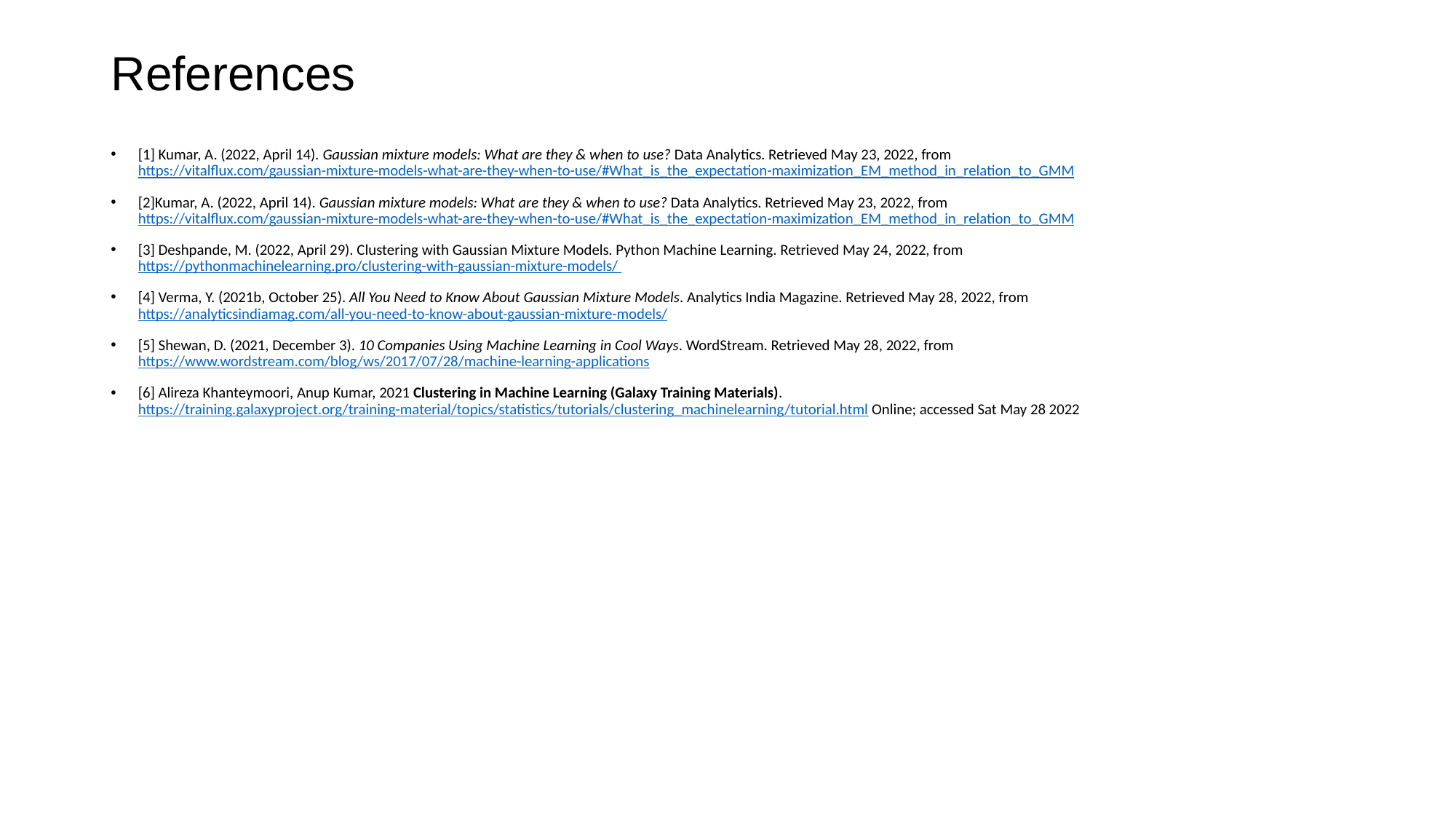

# References
[1] Kumar, A. (2022, April 14). Gaussian mixture models: What are they & when to use? Data Analytics. Retrieved May 23, 2022, from https://vitalflux.com/gaussian-mixture-models-what-are-they-when-to-use/#What_is_the_expectation-maximization_EM_method_in_relation_to_GMM
[2]Kumar, A. (2022, April 14). Gaussian mixture models: What are they & when to use? Data Analytics. Retrieved May 23, 2022, from https://vitalflux.com/gaussian-mixture-models-what-are-they-when-to-use/#What_is_the_expectation-maximization_EM_method_in_relation_to_GMM
[3] Deshpande, M. (2022, April 29). Clustering with Gaussian Mixture Models. Python Machine Learning. Retrieved May 24, 2022, from https://pythonmachinelearning.pro/clustering-with-gaussian-mixture-models/
[4] Verma, Y. (2021b, October 25). All You Need to Know About Gaussian Mixture Models. Analytics India Magazine. Retrieved May 28, 2022, from https://analyticsindiamag.com/all-you-need-to-know-about-gaussian-mixture-models/
[5] Shewan, D. (2021, December 3). 10 Companies Using Machine Learning in Cool Ways. WordStream. Retrieved May 28, 2022, from https://www.wordstream.com/blog/ws/2017/07/28/machine-learning-applications
[6] Alireza Khanteymoori, Anup Kumar, 2021 Clustering in Machine Learning (Galaxy Training Materials). https://training.galaxyproject.org/training-material/topics/statistics/tutorials/clustering_machinelearning/tutorial.html Online; accessed Sat May 28 2022